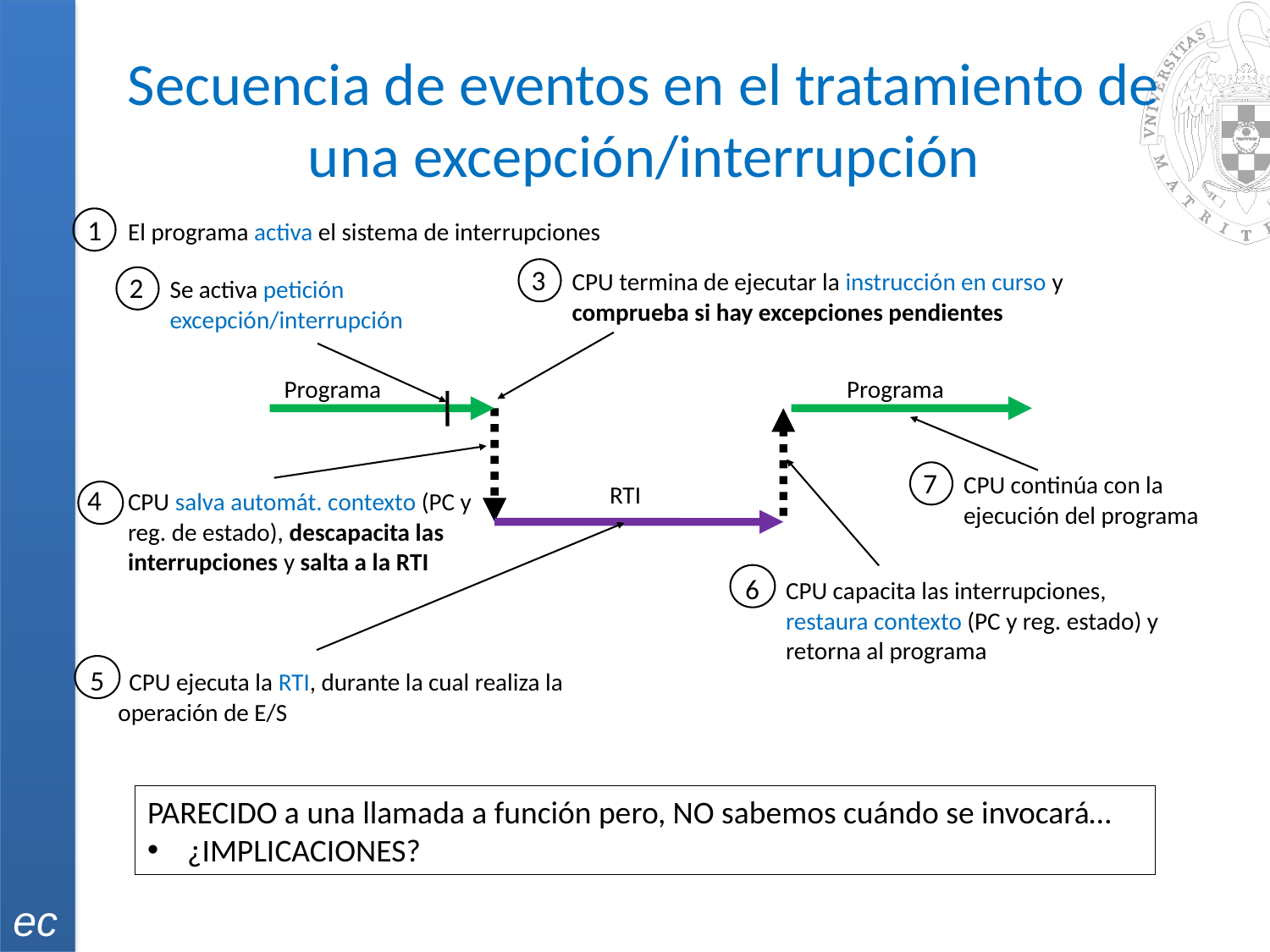

# Secuencia de eventos en el tratamiento de una excepción/interrupción
1	El programa activa el sistema de interrupciones

3	CPU termina de ejecutar la instrucción en curso y comprueba si hay excepciones pendientes

2	Se activa petición excepción/interrupción

Programa
Programa

7	CPU continúa con la ejecución del programa

RTI
4	CPU salva automát. contexto (PC y reg. de estado), descapacita las interrupciones y salta a la RTI

6	CPU capacita las interrupciones, restaura contexto (PC y reg. estado) y retorna al programa
  5	  CPU ejecuta la RTI, durante la cual realiza la operación de E/S

PARECIDO a una llamada a función pero, NO sabemos cuándo se invocará…
¿IMPLICACIONES?